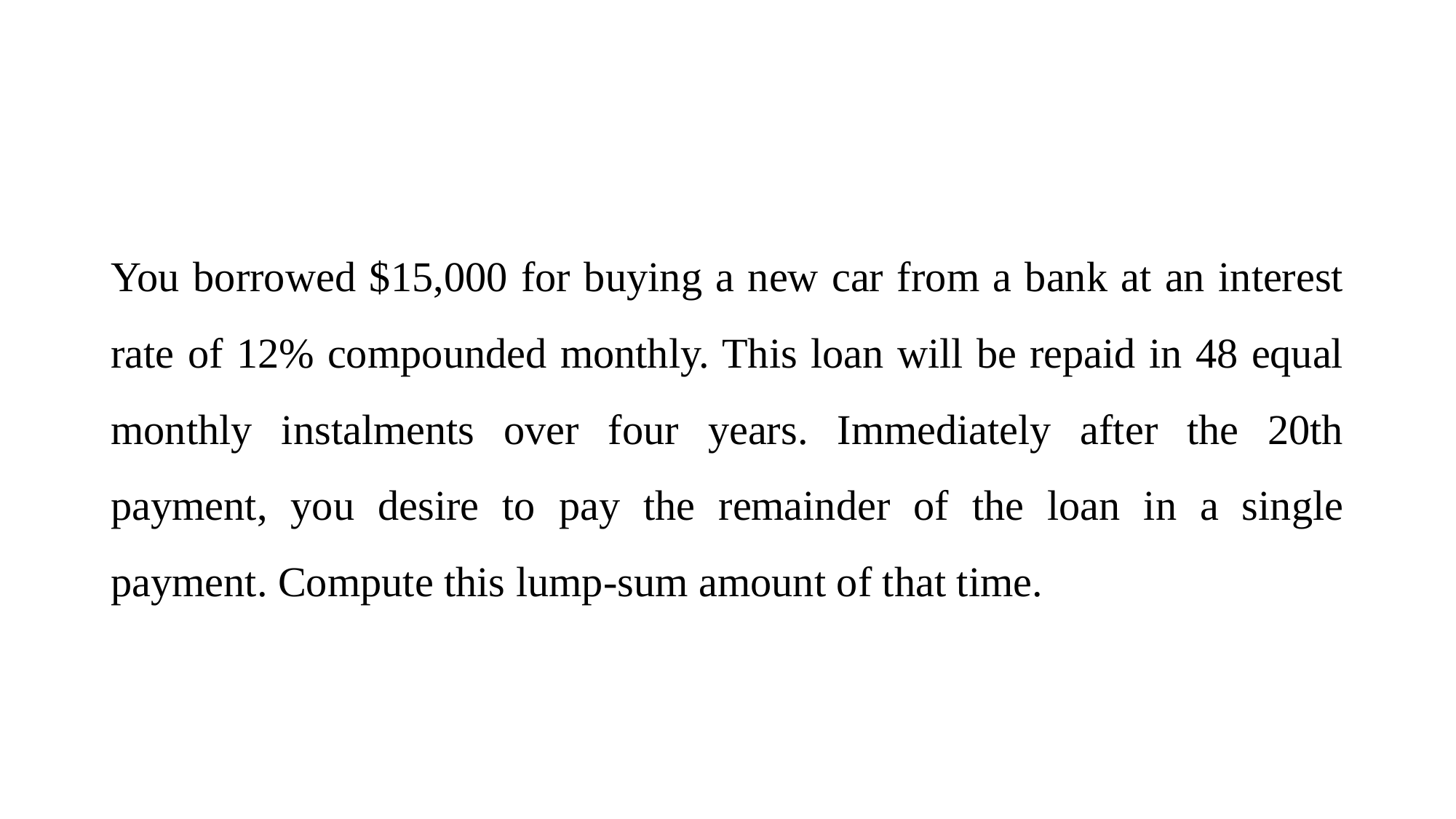

#
You borrowed $15,000 for buying a new car from a bank at an interest rate of 12% compounded monthly. This loan will be repaid in 48 equal monthly instalments over four years. Immediately after the 20th payment, you desire to pay the remainder of the loan in a single payment. Compute this lump-sum amount of that time.